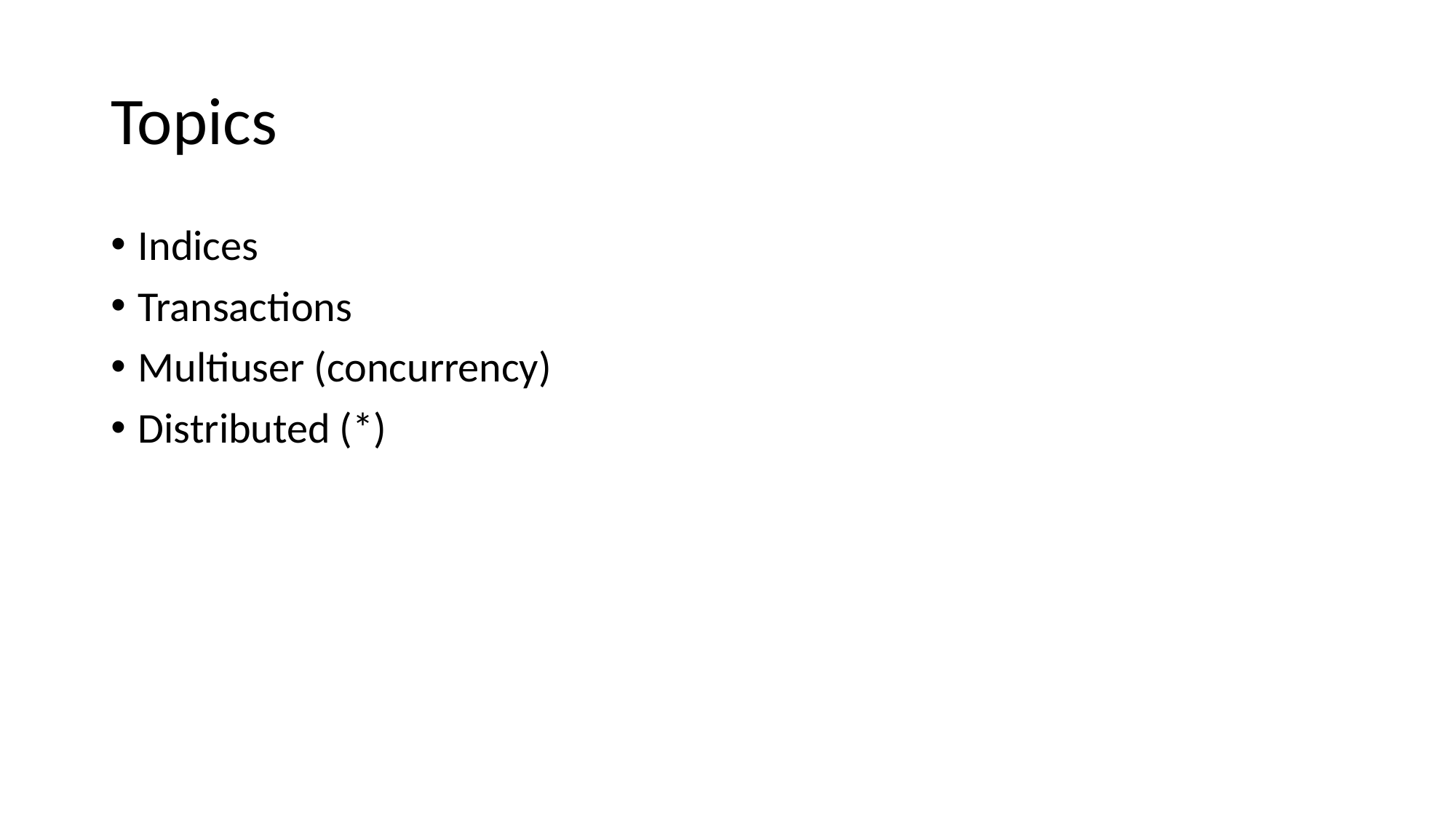

# Topics
Indices
Transactions
Multiuser (concurrency)
Distributed (*)